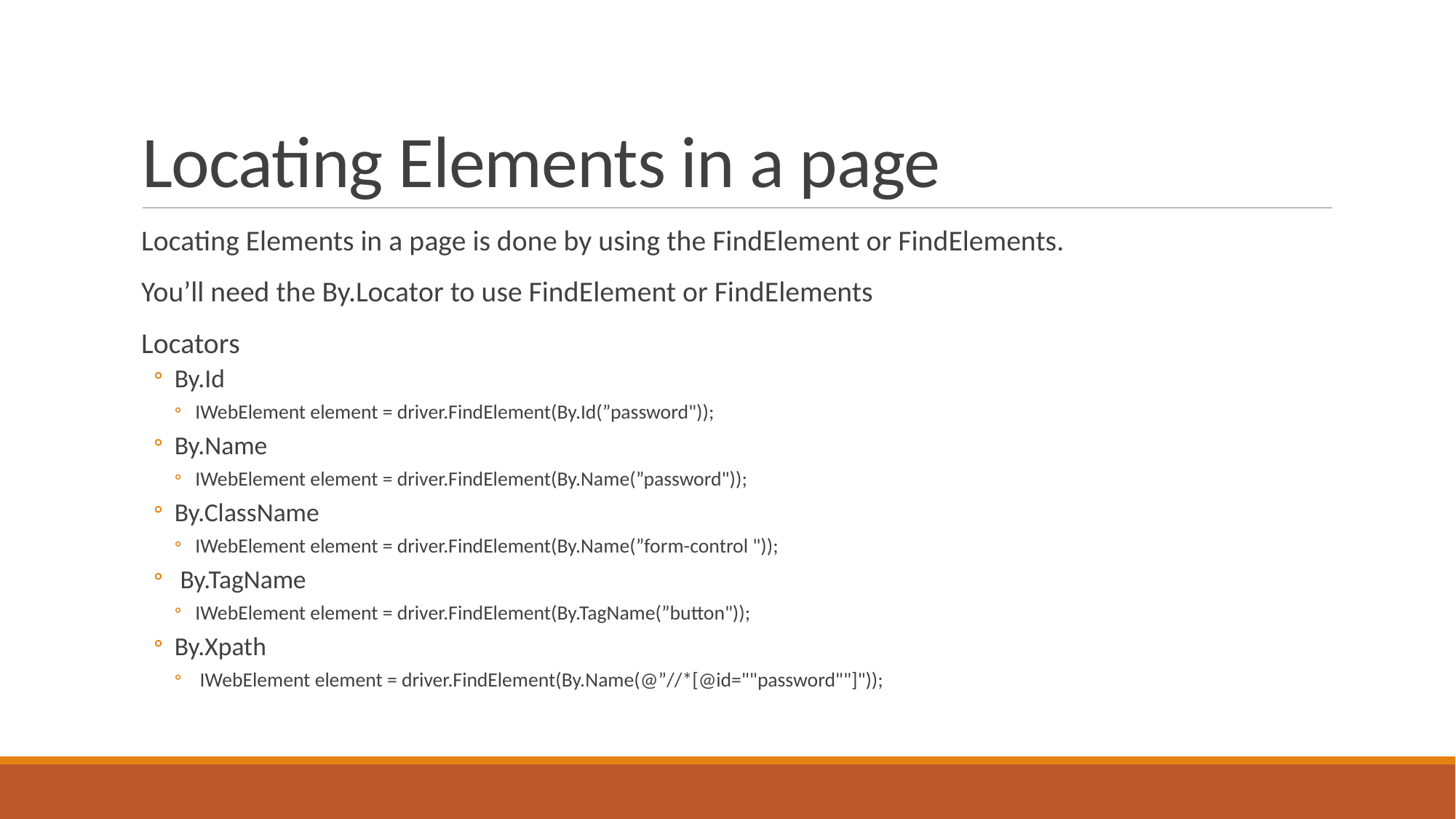

# Locating Elements in a page
Locating Elements in a page is done by using the FindElement or FindElements.
You’ll need the By.Locator to use FindElement or FindElements
Locators
By.Id
IWebElement element = driver.FindElement(By.Id(”password"));
By.Name
IWebElement element = driver.FindElement(By.Name(”password"));
By.ClassName
IWebElement element = driver.FindElement(By.Name(”form-control "));
 By.TagName
IWebElement element = driver.FindElement(By.TagName(”button"));
By.Xpath
 IWebElement element = driver.FindElement(By.Name(@”//*[@id=""password""]"));